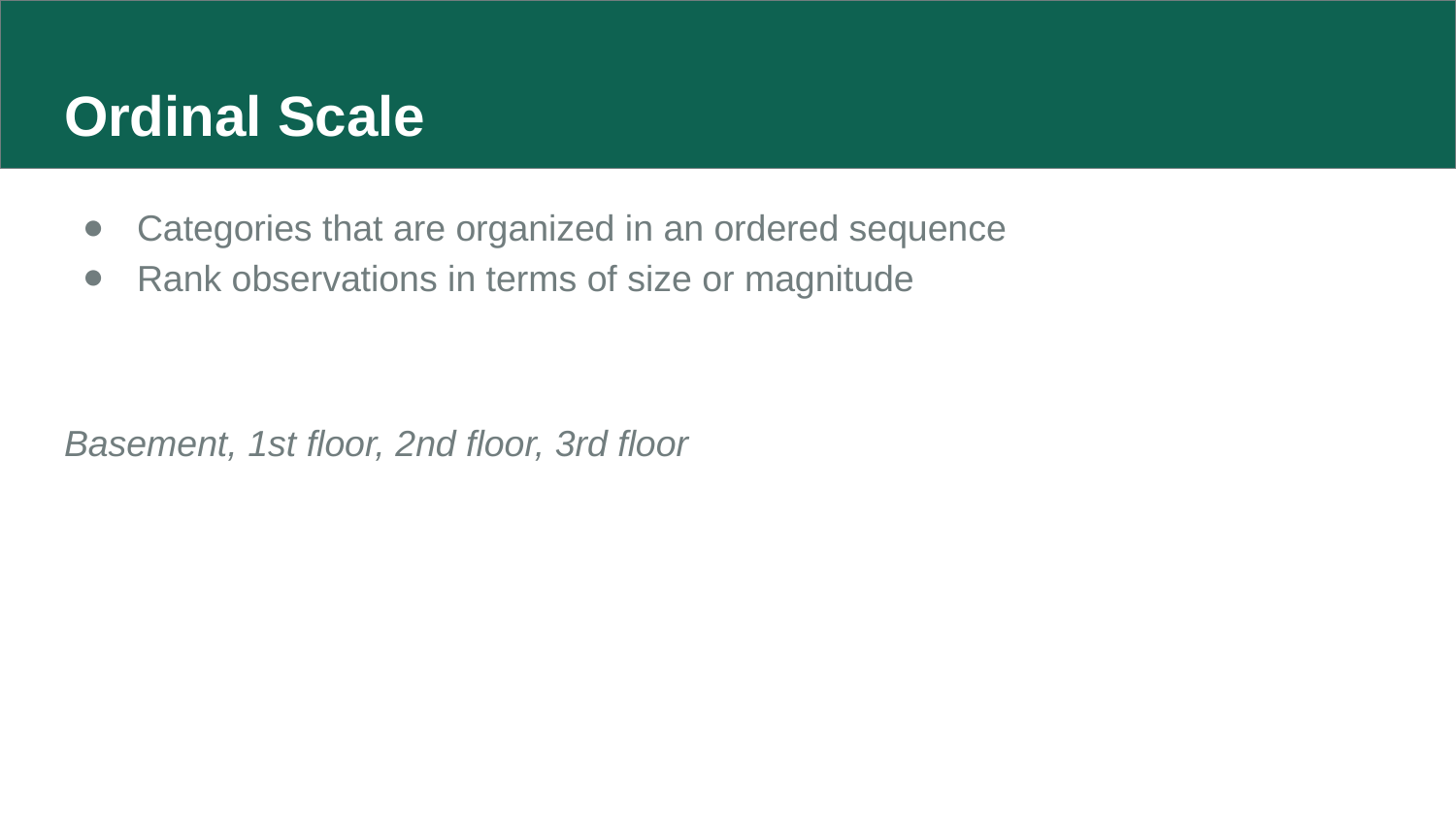

# Ordinal Scale
Categories that are organized in an ordered sequence
Rank observations in terms of size or magnitude

Basement, 1st floor, 2nd floor, 3rd floor